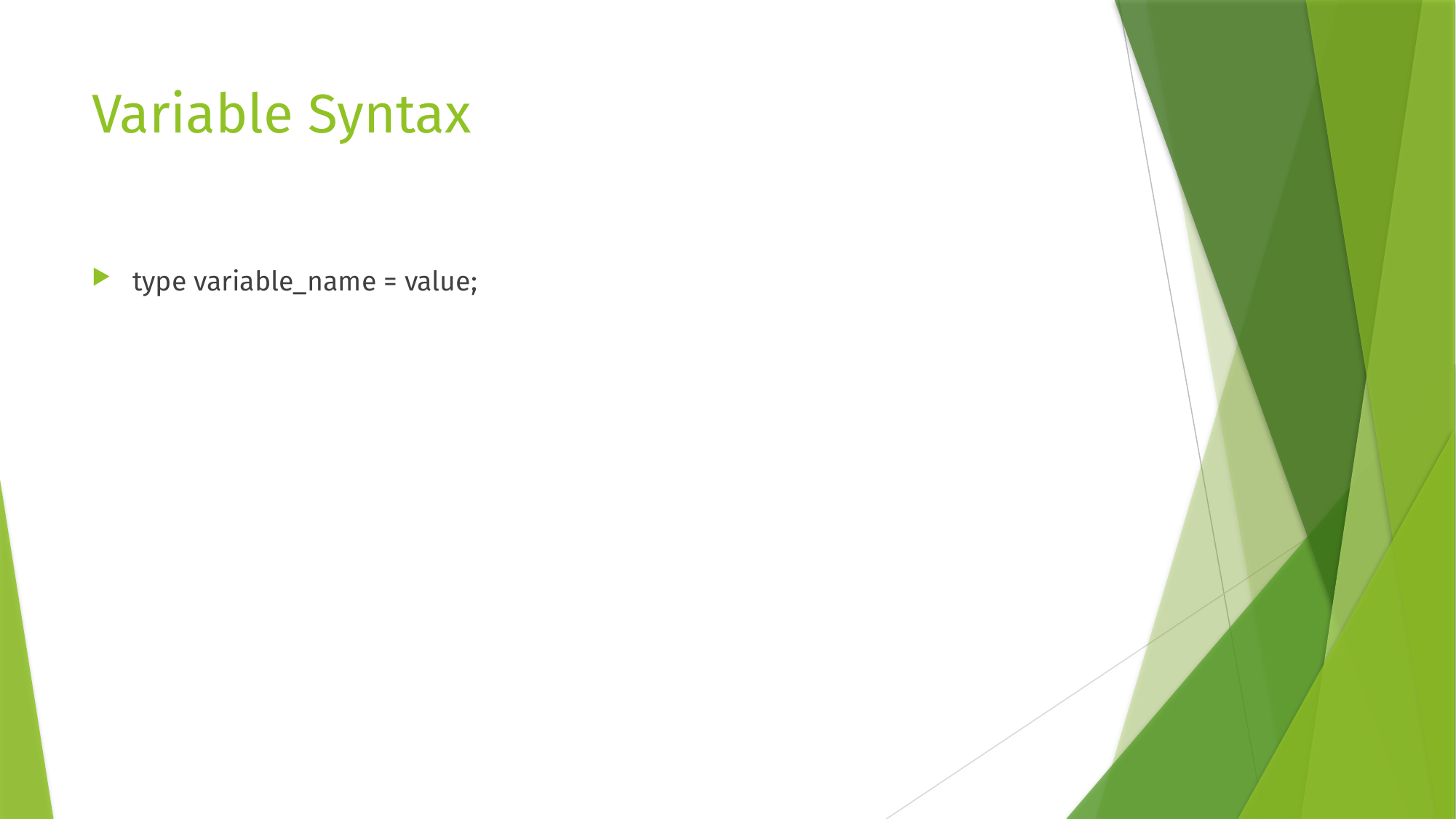

# Variable Syntax
type variable_name = value;